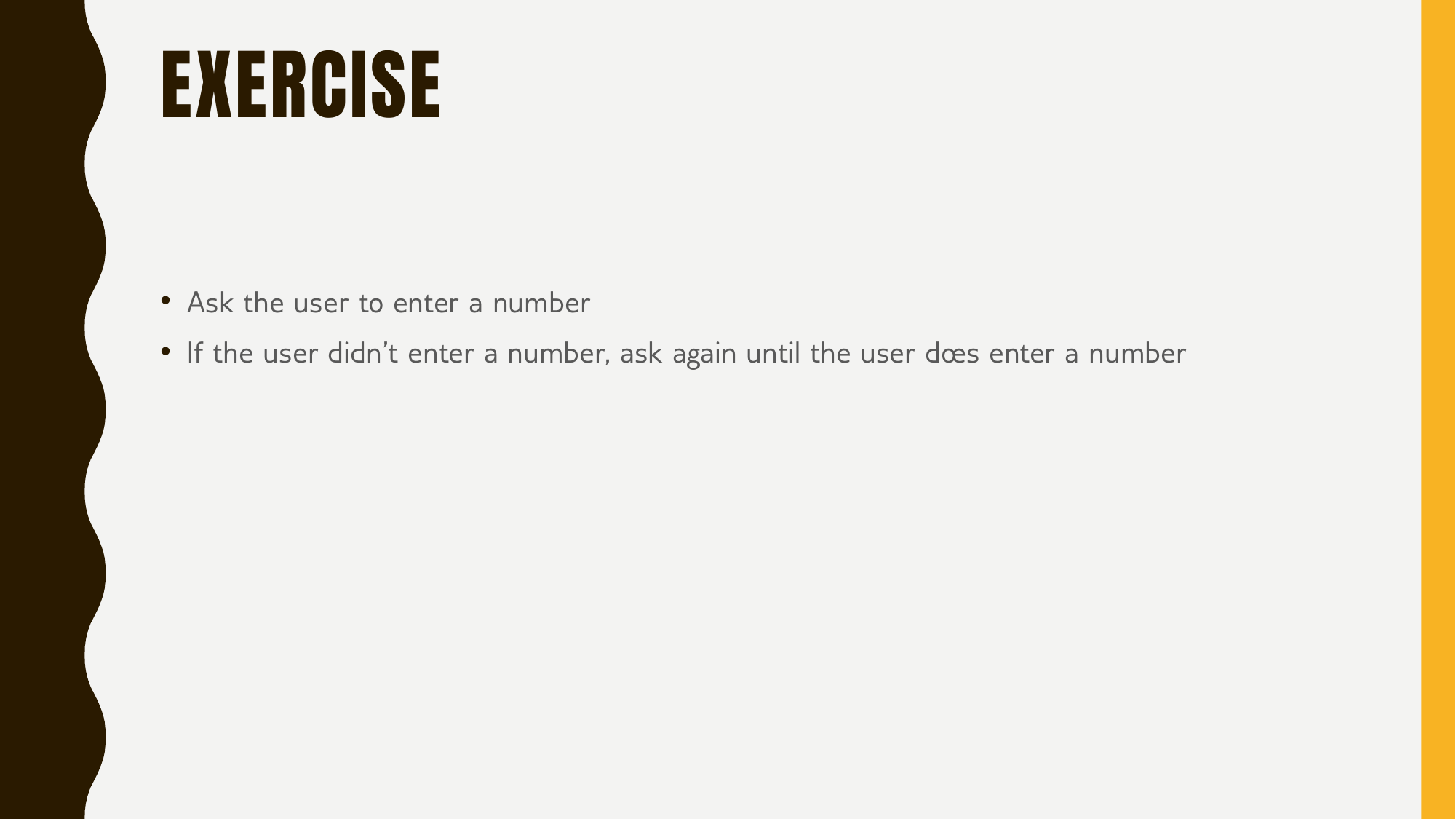

# Exercise
Ask the user to enter a number
If the user didn’t enter a number, ask again until the user does enter a number